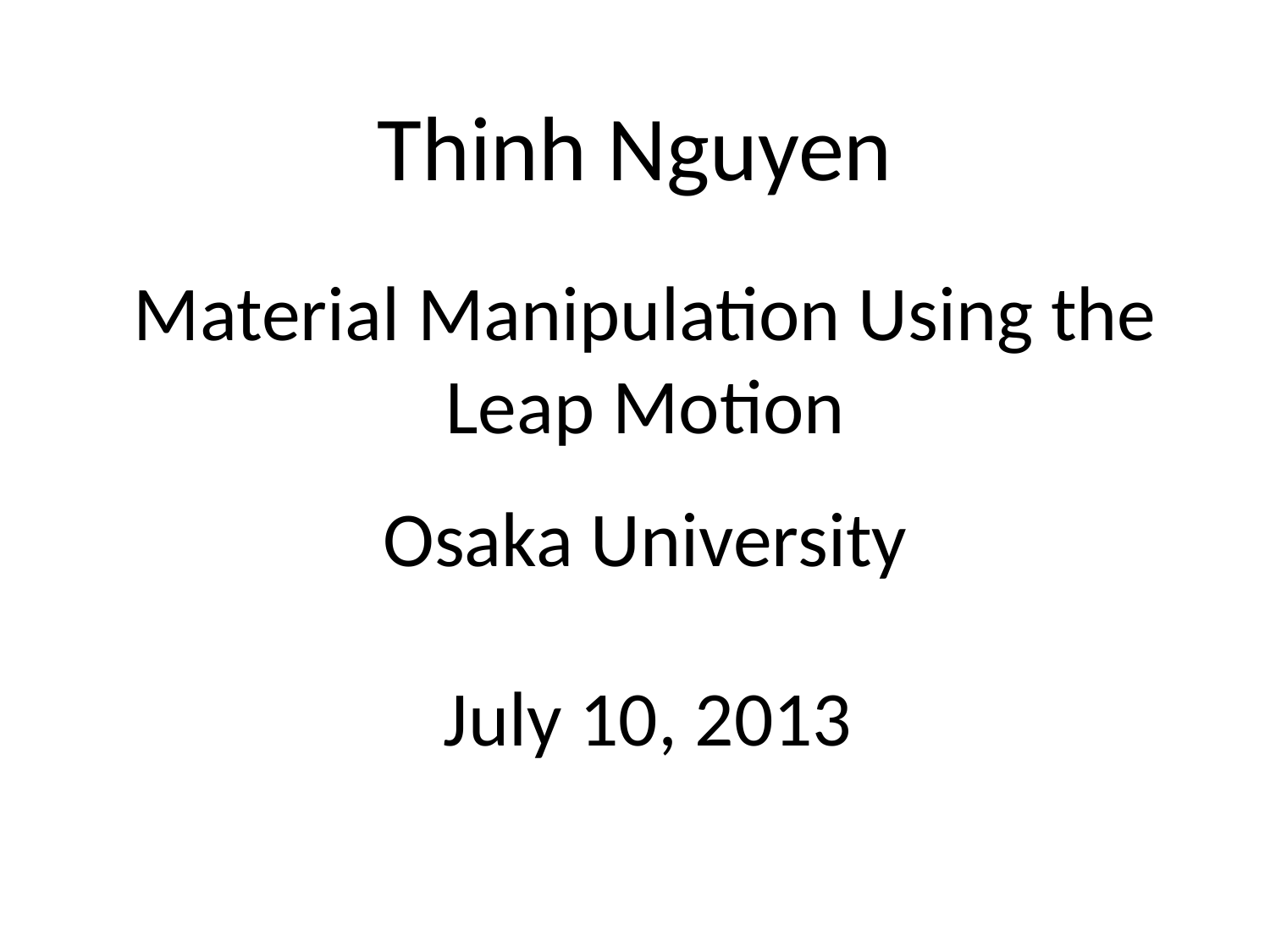

# Thinh Nguyen
Material Manipulation Using the Leap Motion
Osaka University
July 10, 2013